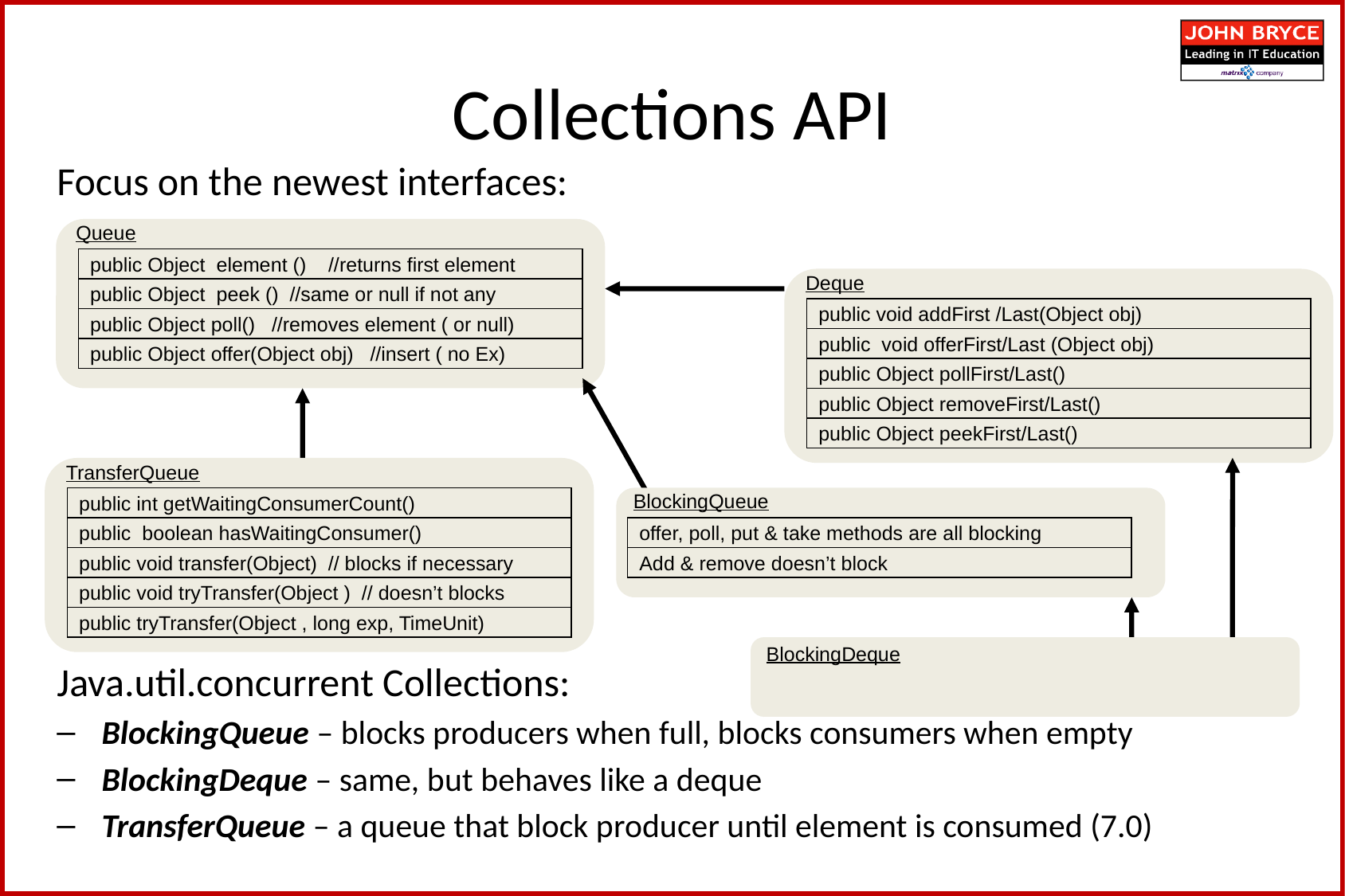

Collections API
Focus on the newest interfaces:

Java.util.concurrent Collections:
BlockingQueue – blocks producers when full, blocks consumers when empty
BlockingDeque – same, but behaves like a deque
TransferQueue – a queue that block producer until element is consumed (7.0)

Queue

public Object  element ()    //returns first element
Deque

public Object  peek ()  //same or null if not any

public void addFirst /Last(Object obj)
public Object poll()   //removes element ( or null)
public  void offerFirst/Last (Object obj)
public Object offer(Object obj)   //insert ( no Ex)
public Object pollFirst/Last()

public Object removeFirst/Last()
public Object peekFirst/Last()
TransferQueue

public int getWaitingConsumerCount()
BlockingQueue

public  boolean hasWaitingConsumer()
offer, poll, put & take methods are all blocking
public void transfer(Object)  // blocks if necessary
Add & remove doesn’t block
public void tryTransfer(Object )  // doesn’t blocks

public tryTransfer(Object , long exp, TimeUnit)
BlockingDeque